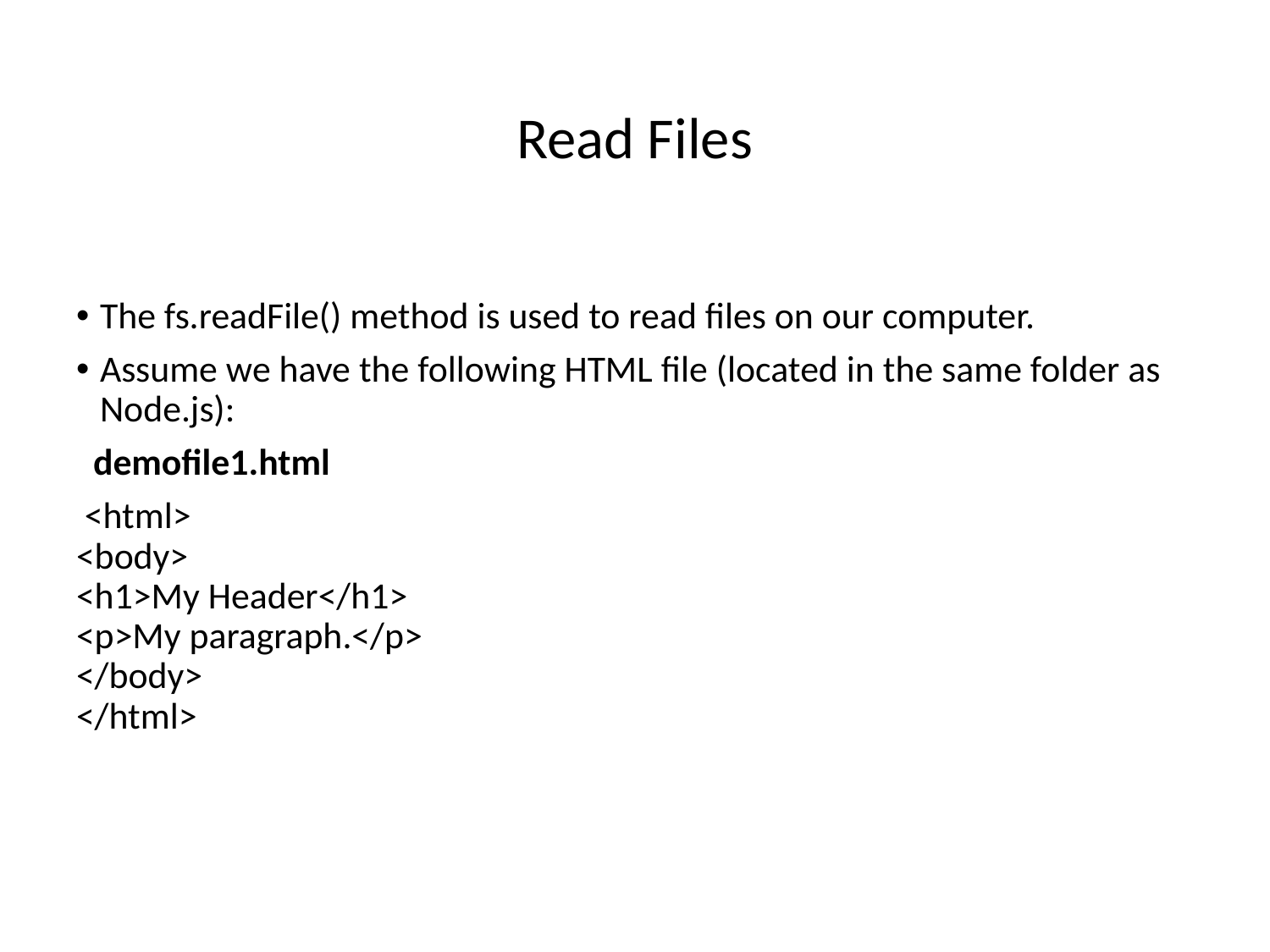

# Read Files

The fs.readFile() method is used to read files on our computer.
Assume we have the following HTML file (located in the same folder as Node.js):
  demofile1.html
 <html>
<body>
<h1>My Header</h1>
<p>My paragraph.</p>
</body>
</html>